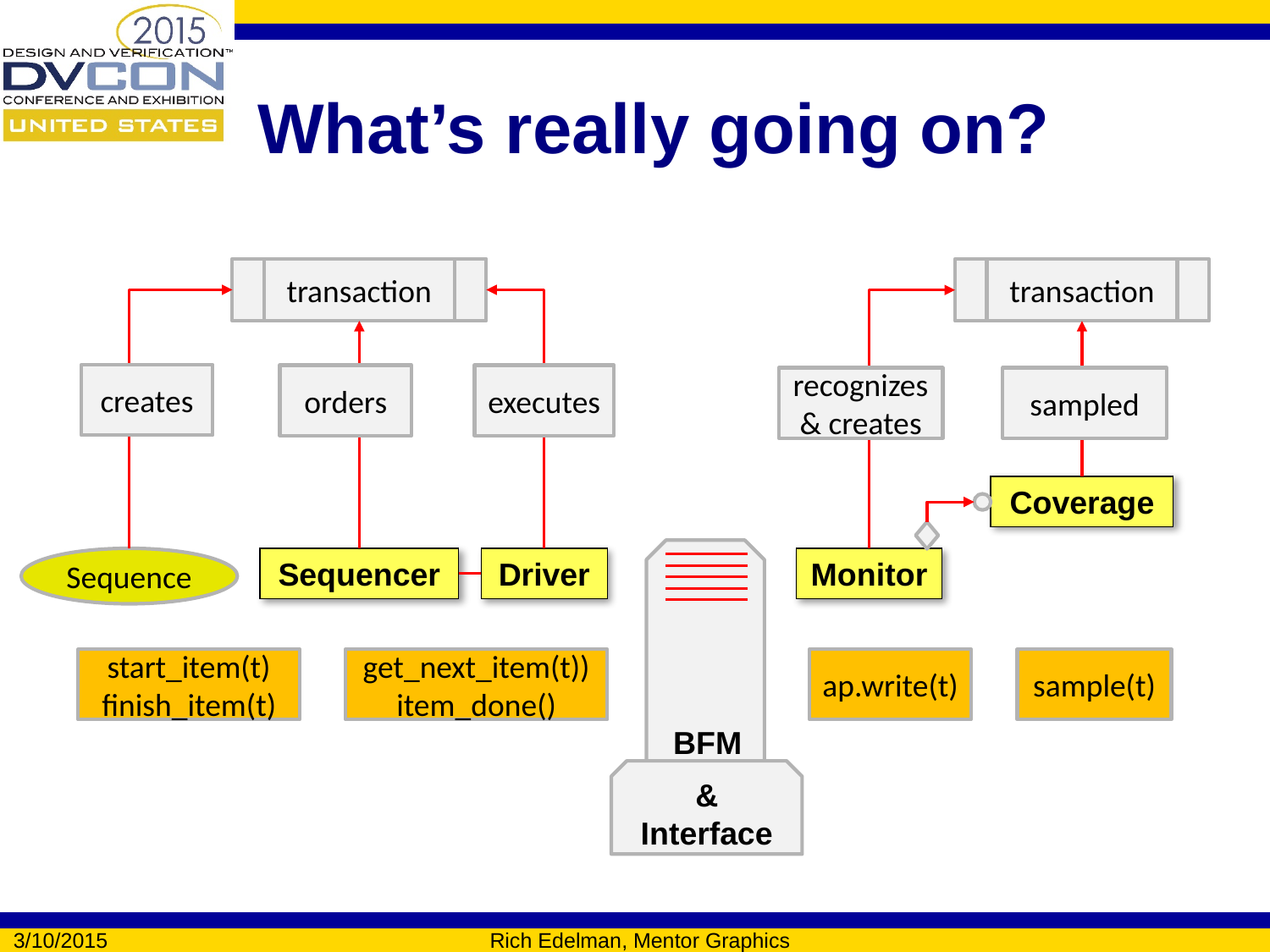

# What’s really going on?
transaction
transaction
creates
orders
executes
recognizes & creates
sampled
Coverage

BFM
Sequence
Sequencer
Driver
Monitor
start_item(t)
finish_item(t)
get_next_item(t))
item_done()
ap.write(t)
sample(t)
& Interface
3/10/2015
Rich Edelman, Mentor Graphics
12